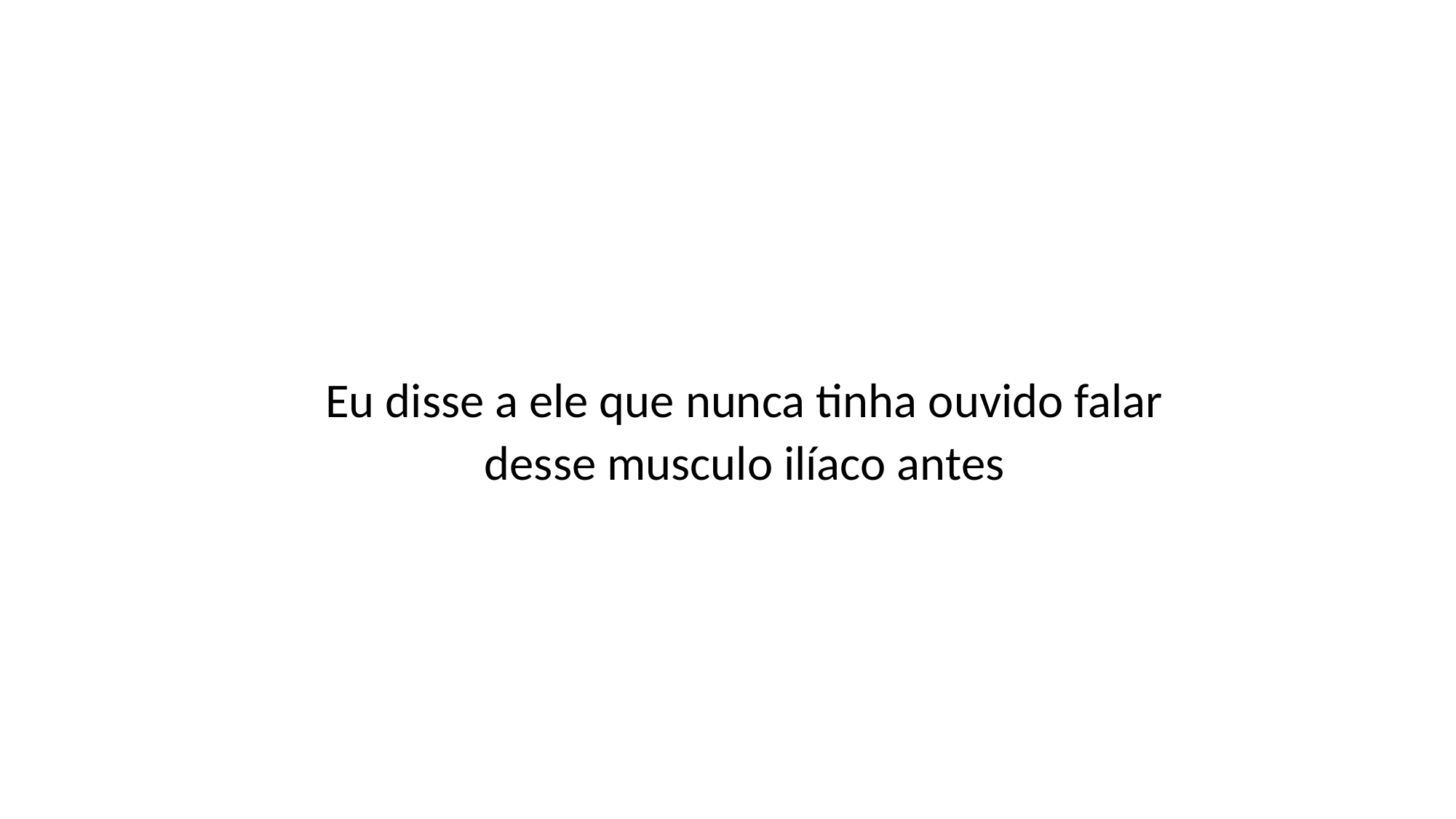

Eu disse a ele que nunca tinha ouvido falar desse musculo ilíaco antes